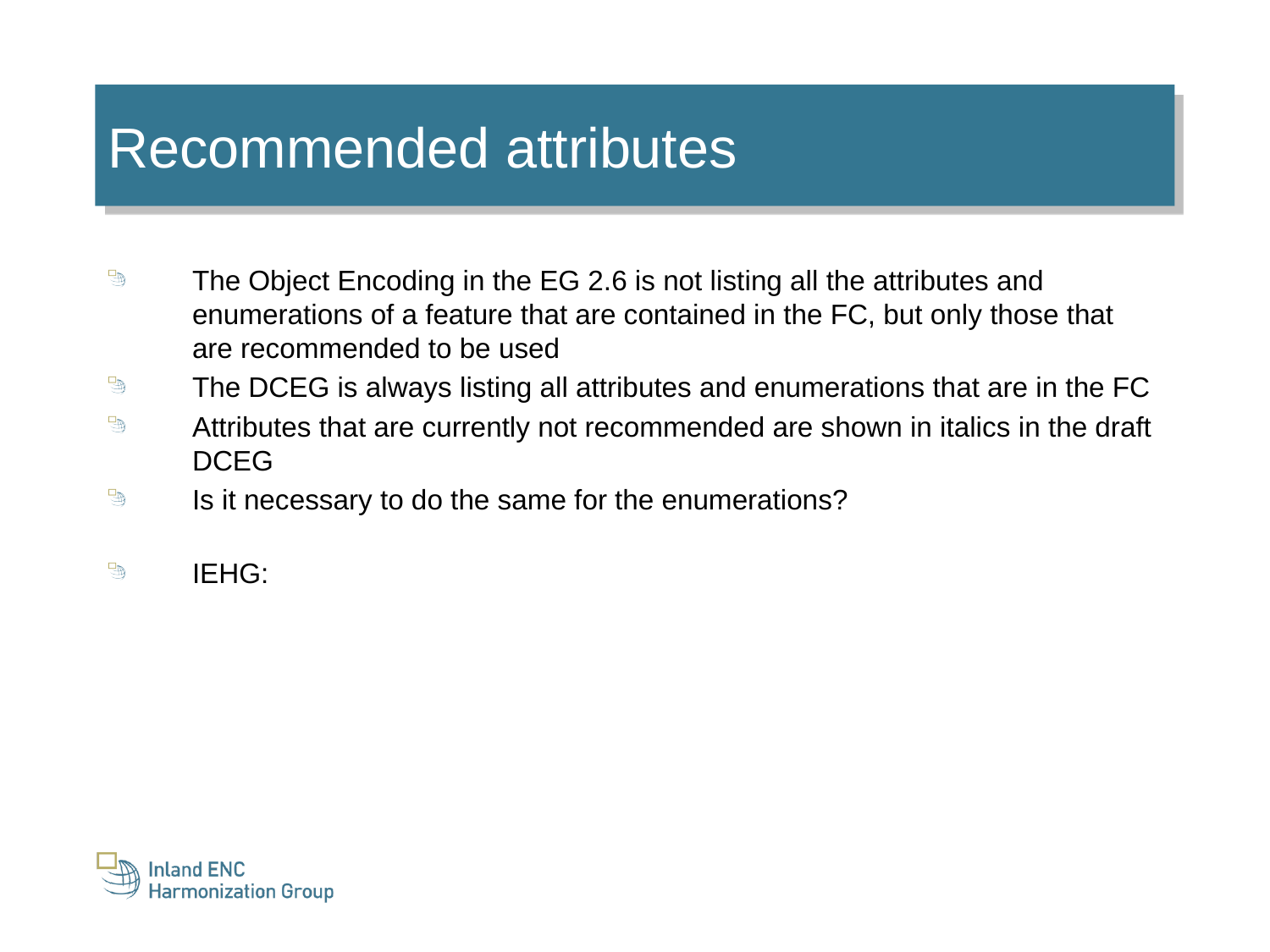

Recommended attributes
The Object Encoding in the EG 2.6 is not listing all the attributes and enumerations of a feature that are contained in the FC, but only those that are recommended to be used
The DCEG is always listing all attributes and enumerations that are in the FC
Attributes that are currently not recommended are shown in italics in the draft DCEG
Is it necessary to do the same for the enumerations?
IEHG: